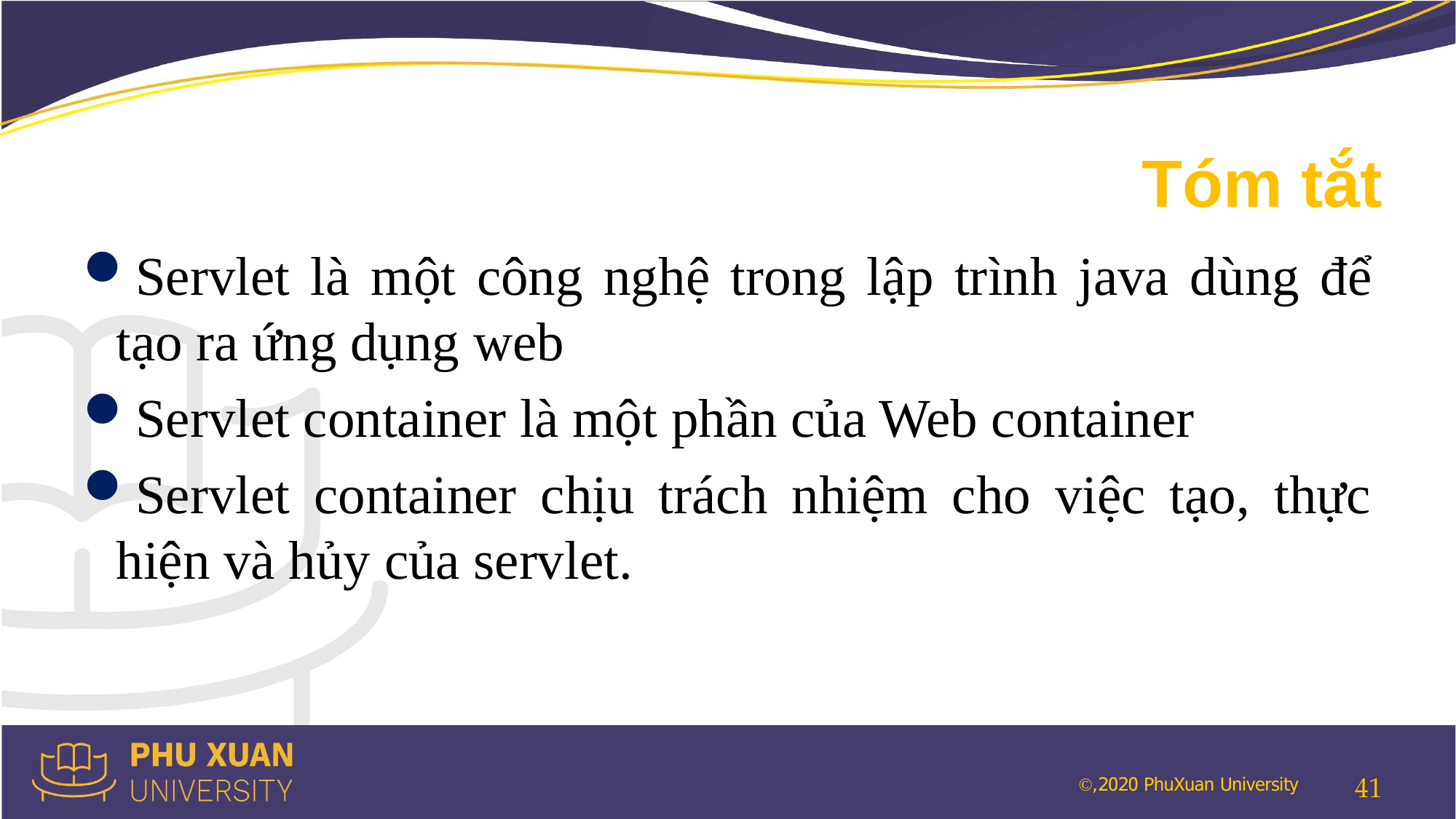

# Tóm tắt
Servlet là một công nghệ trong lập trình java dùng để tạo ra ứng dụng web
Servlet container là một phần của Web container
Servlet container chịu trách nhiệm cho việc tạo, thực hiện và hủy của servlet.

41